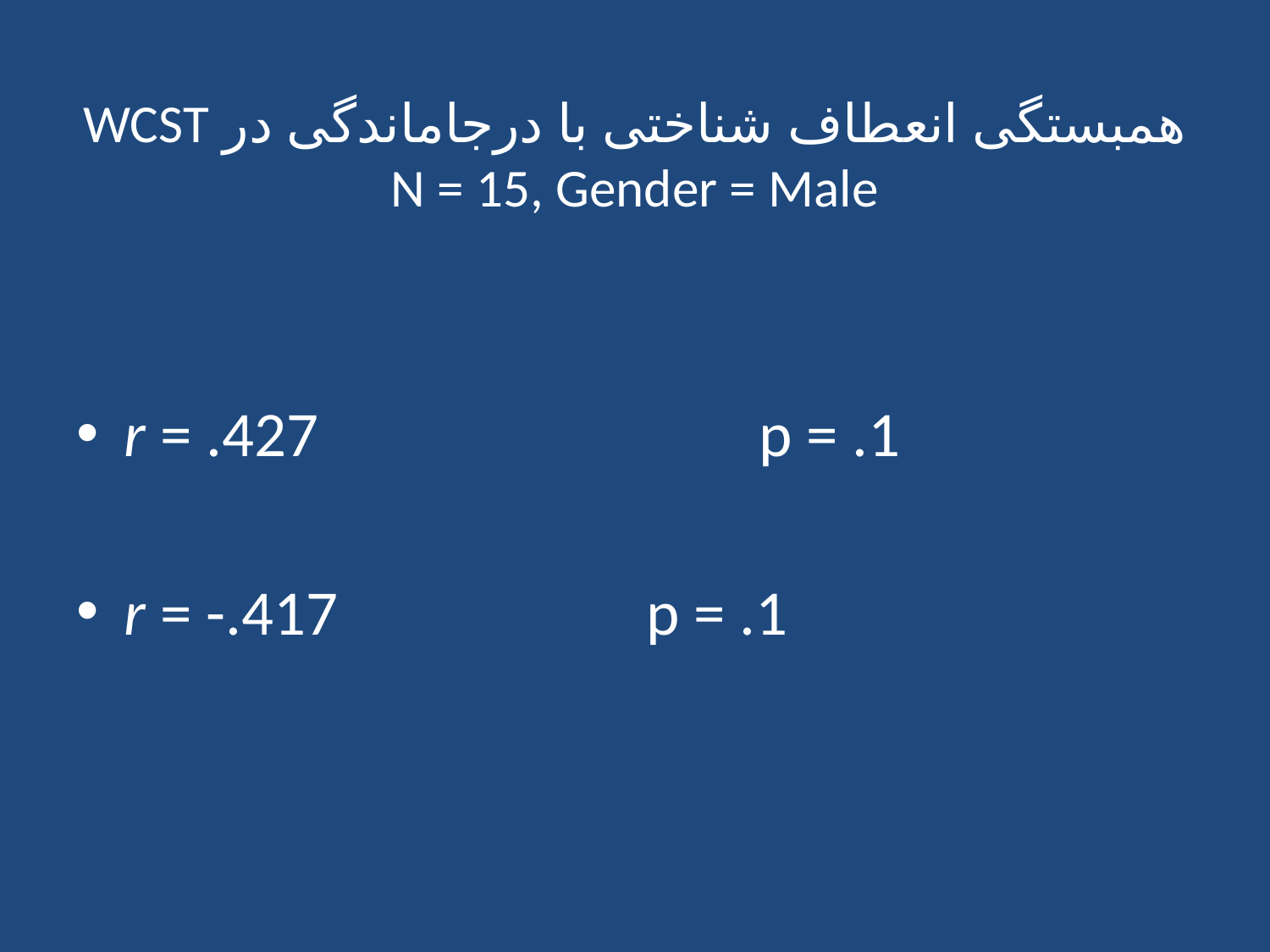

# همبستگی انعطاف شناختی با درجاماندگی در WCST N = 15, Gender = Male

r = .427				p = .1

r = -.417			 p = .1